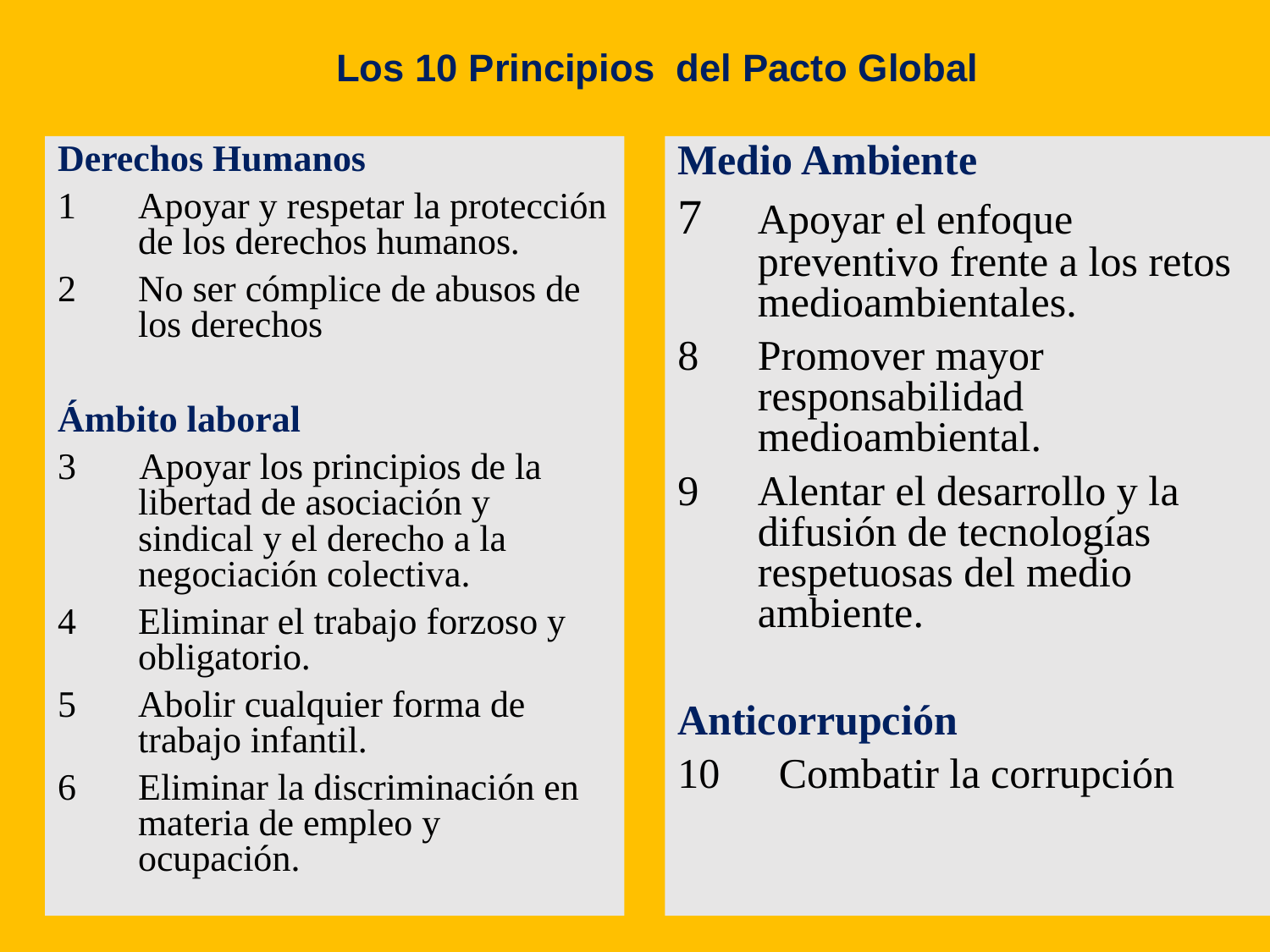

# Los 10 Principios  del Pacto Global
Derechos Humanos
Apoyar y respetar la protección de los derechos humanos.
No ser cómplice de abusos de los derechos

Ámbito laboral
3       Apoyar los principios de la libertad de asociación y sindical y el derecho a la negociación colectiva.
4	Eliminar el trabajo forzoso y obligatorio.
5	Abolir cualquier forma de trabajo infantil.
6	Eliminar la discriminación en materia de empleo y ocupación.

Medio Ambiente
7	Apoyar el enfoque preventivo frente a los retos medioambientales.
8	Promover mayor responsabilidad medioambiental.
Alentar el desarrollo y la difusión de tecnologías respetuosas del medio ambiente.

Anticorrupción
10	  Combatir la corrupción